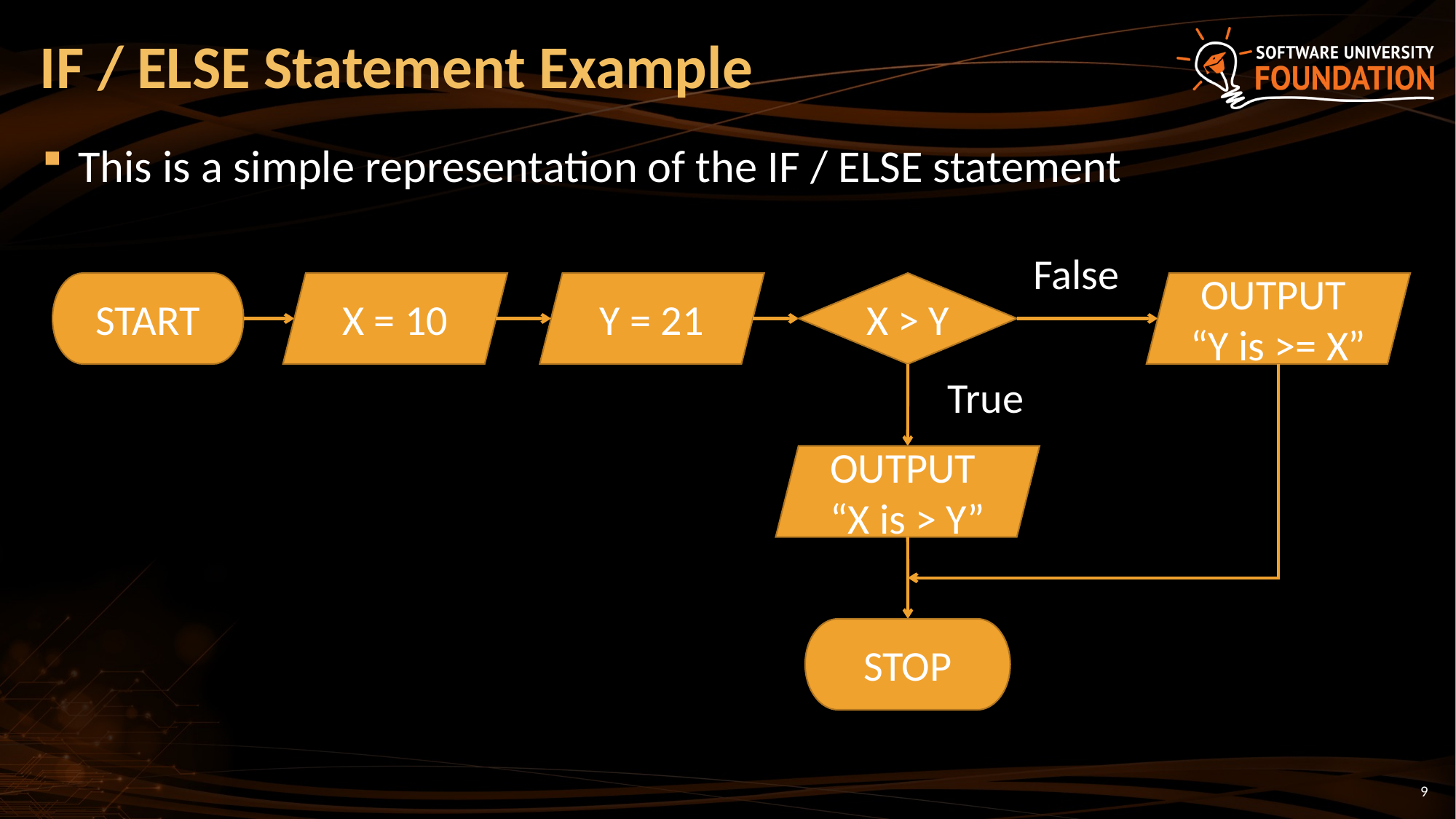

IF / ELSE Statement Example
This is a simple representation of the IF / ELSE statement
False
START
X = 10
Y = 21
X > Y
OUTPUT
“Y is >= X”
True
OUTPUT
“X is > Y”
STOP
9